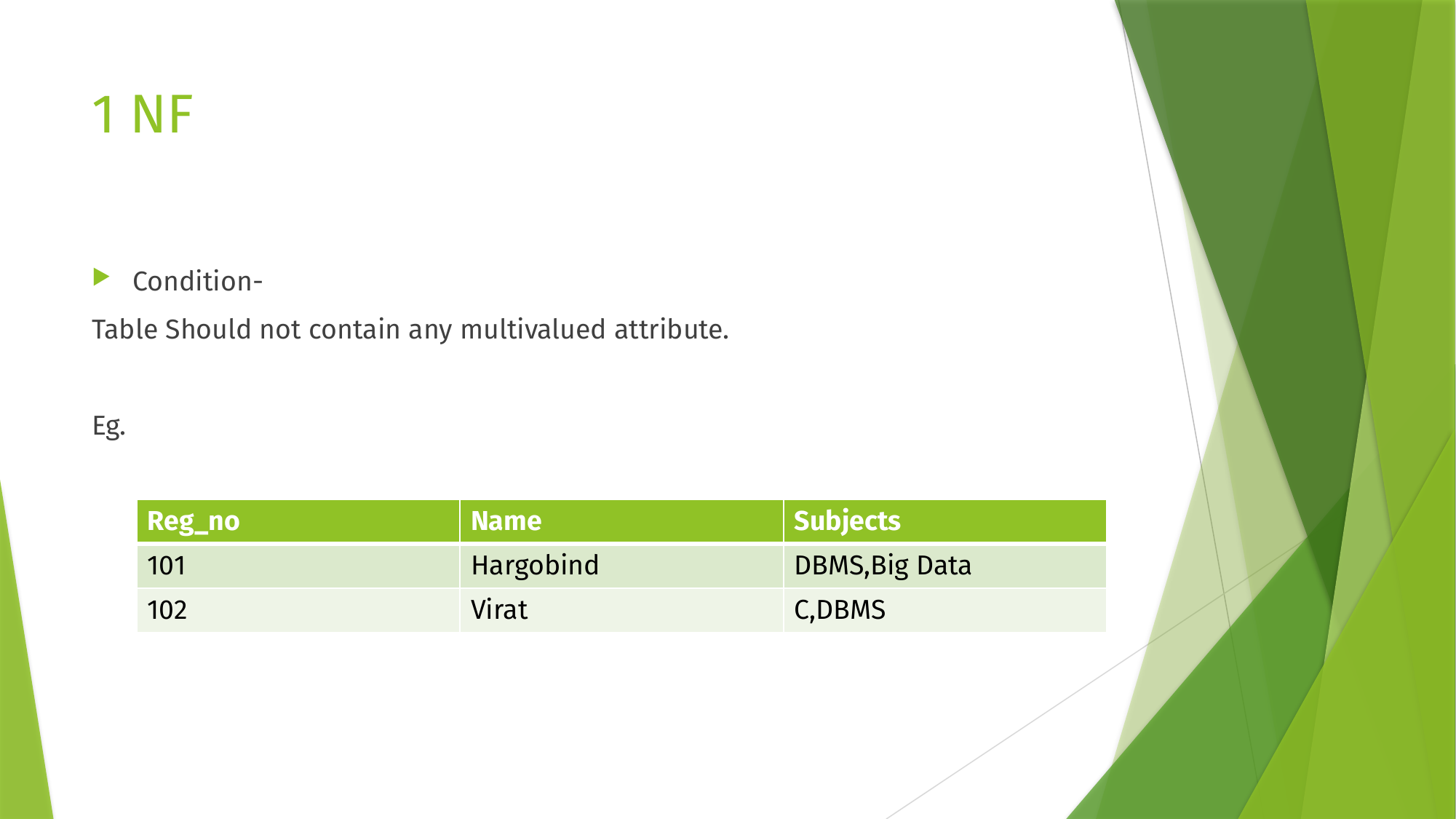

# 1 NF
Condition-
Table Should not contain any multivalued attribute.

Eg.

| Reg\_no | Name | Subjects |
| --- | --- | --- |
| 101 | Hargobind | DBMS,Big Data |
| 102 | Virat | C,DBMS |